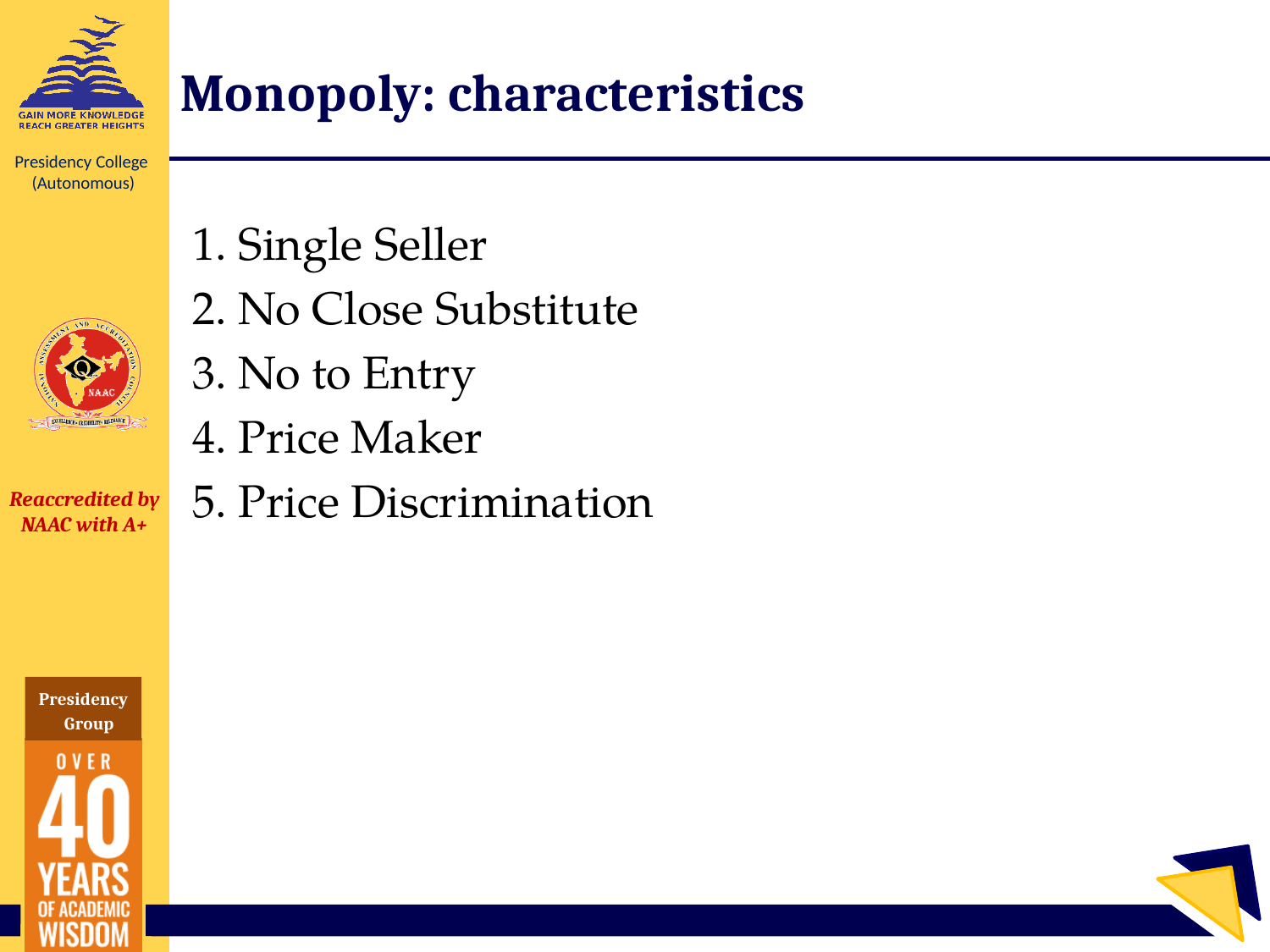

# Monopoly: characteristics
1. Single Seller
2. No Close Substitute
3. No to Entry
4. Price Maker
5. Price Discrimination